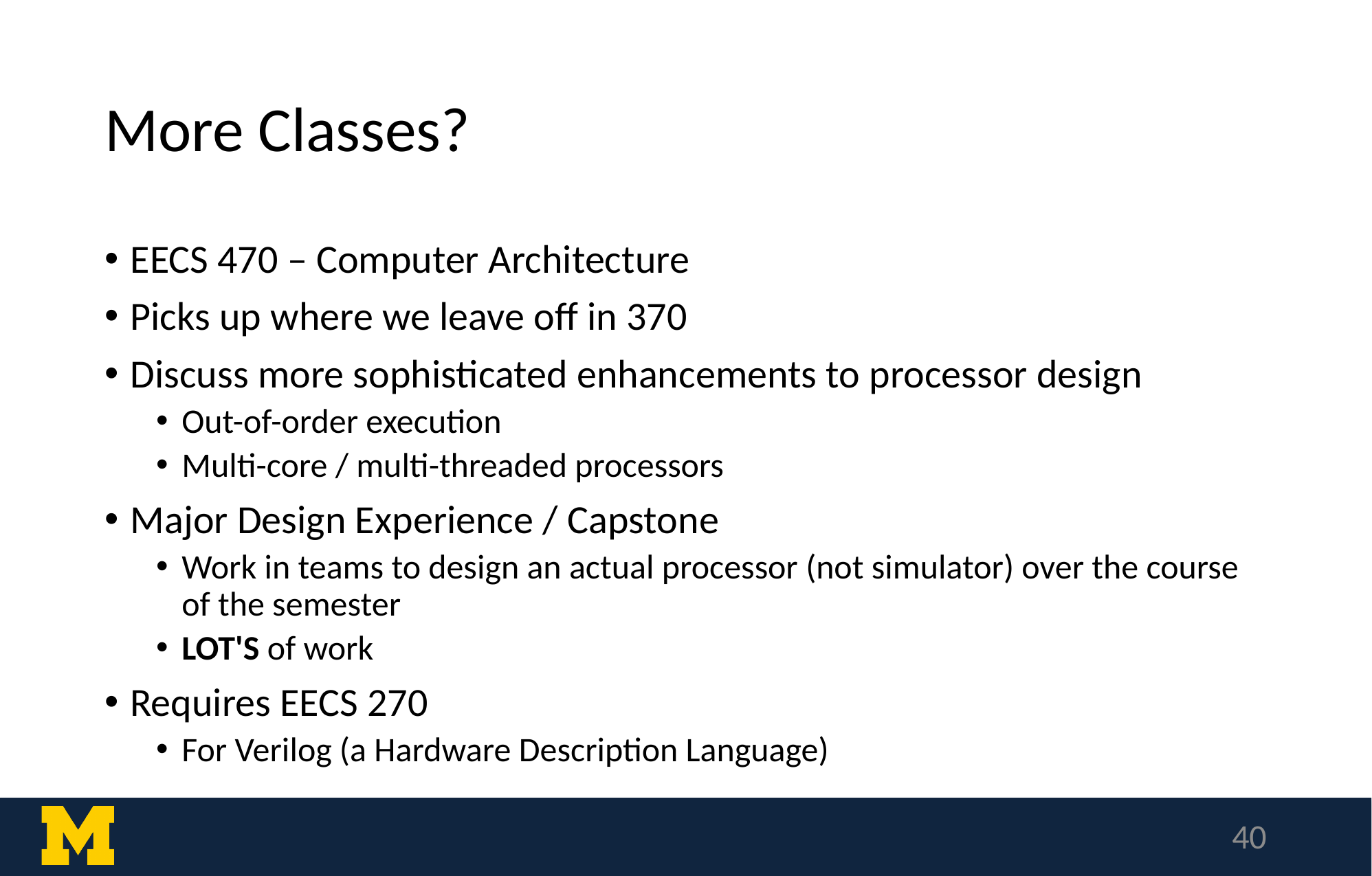

# More Classes?
EECS 470 – Computer Architecture
Picks up where we leave off in 370
Discuss more sophisticated enhancements to processor design
Out-of-order execution
Multi-core / multi-threaded processors
Major Design Experience / Capstone
Work in teams to design an actual processor (not simulator) over the course of the semester
LOT'S of work
Requires EECS 270
For Verilog (a Hardware Description Language)
40